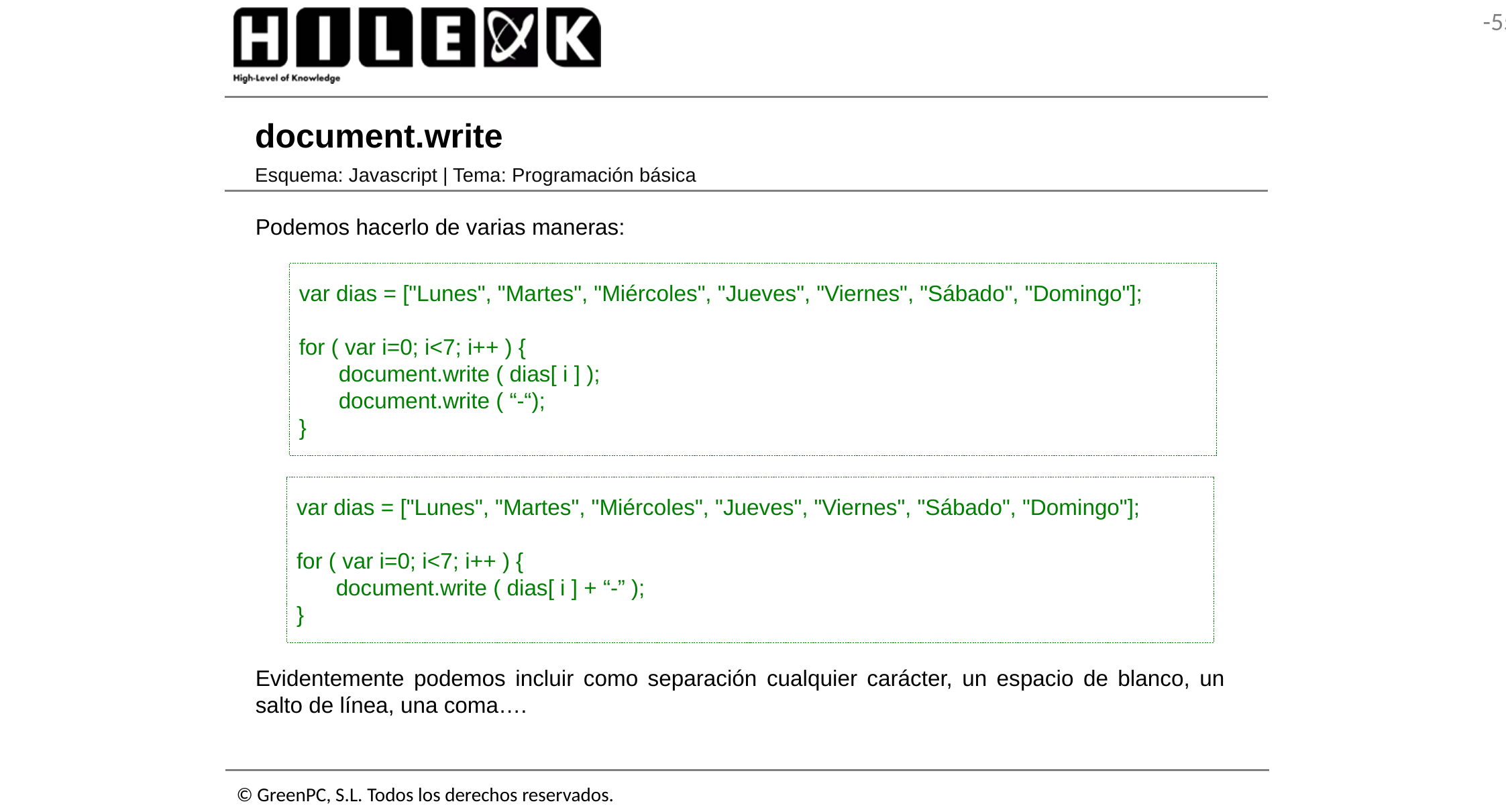

# document.write
Esquema: Javascript | Tema: Programación básica
Podemos hacerlo de varias maneras:
var dias = ["Lunes", "Martes", "Miércoles", "Jueves", "Viernes", "Sábado", "Domingo"];

for ( var i=0; i<7; i++ ) {
	document.write ( dias[ i ] );
	document.write ( “-“);
}
var dias = ["Lunes", "Martes", "Miércoles", "Jueves", "Viernes", "Sábado", "Domingo"];

for ( var i=0; i<7; i++ ) {
	document.write ( dias[ i ] + “-” );
}
Evidentemente podemos incluir como separación cualquier carácter, un espacio de blanco, un salto de línea, una coma….